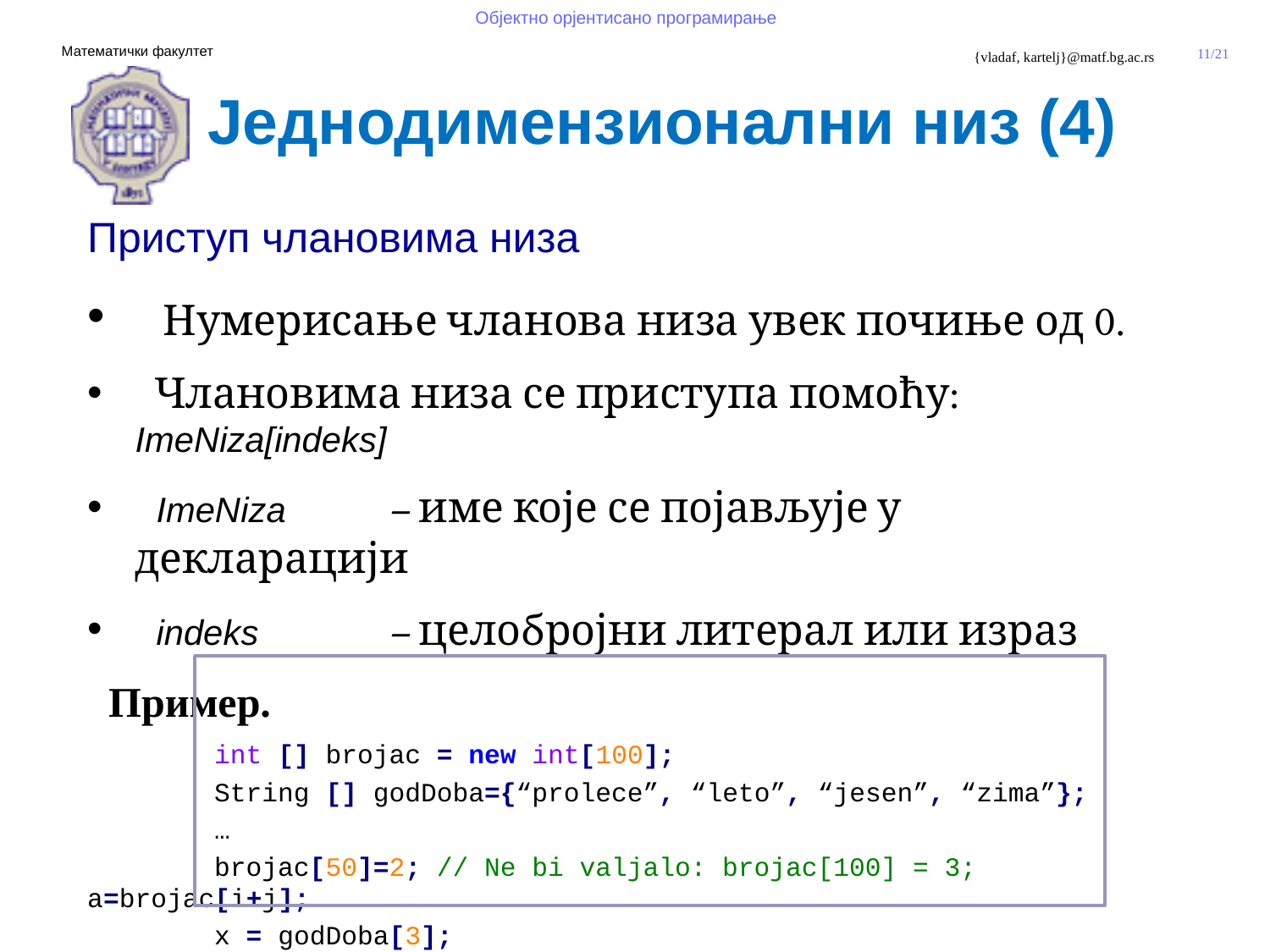

Једнодимензионални низ (4)
Приступ члановима низа
 Нумерисање чланова низа увек почиње од 0.
  Члановима низа се приступа помоћу:  ImeNiza[indeks]
  ImeNiza 	– име које се појављује у декларацији
  indeks 	– целобројни литерал или израз
  Пример.
	int [] brojac = new int[100];
	String [] godDoba={“prolece”, “leto”, “jesen”, “zima”};
	…
	brojac[50]=2; // Ne bi valjalo: brojac[100] = 3; 	a=brojac[i+j];
	x = godDoba[3];